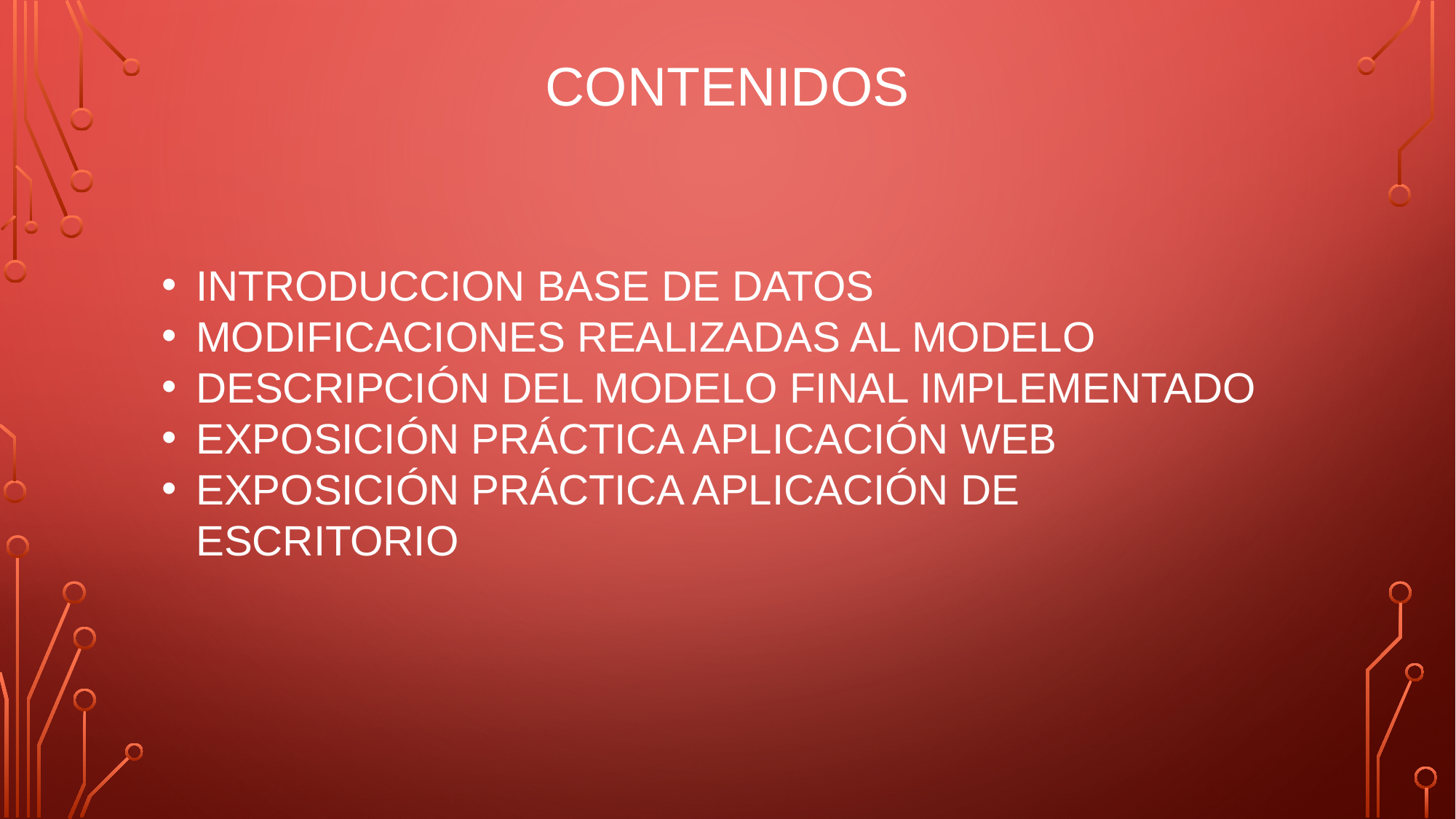

# CONTENIDOS
INTRODUCCION BASE DE DATOS
MODIFICACIONES REALIZADAS AL MODELO
DESCRIPCIÓN DEL MODELO FINAL IMPLEMENTADO
EXPOSICIÓN PRÁCTICA APLICACIÓN WEB
EXPOSICIÓN PRÁCTICA APLICACIÓN DE ESCRITORIO